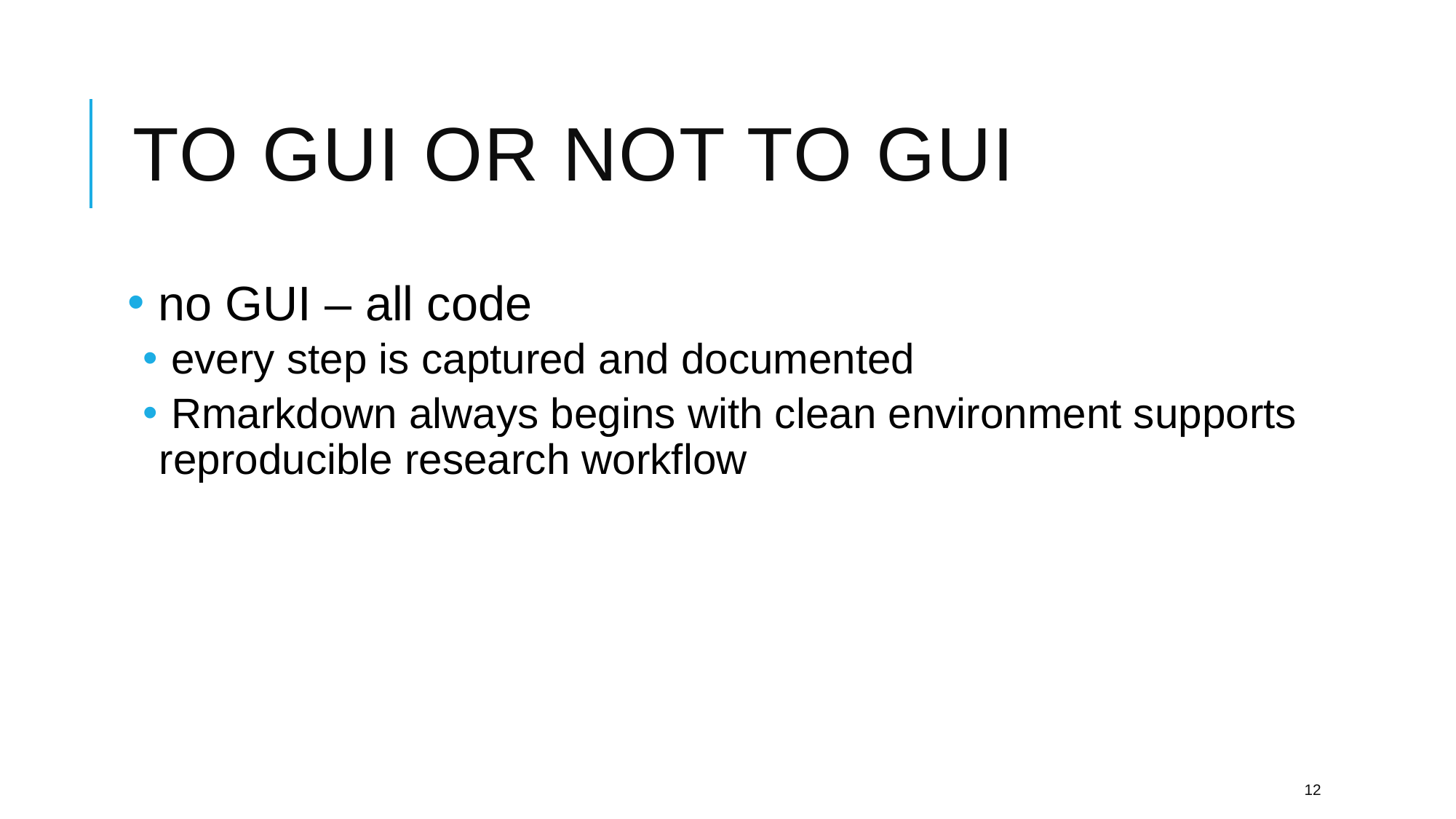

# To GUI or not to gui
 no GUI – all code
 every step is captured and documented
 Rmarkdown always begins with clean environment supports reproducible research workflow
12